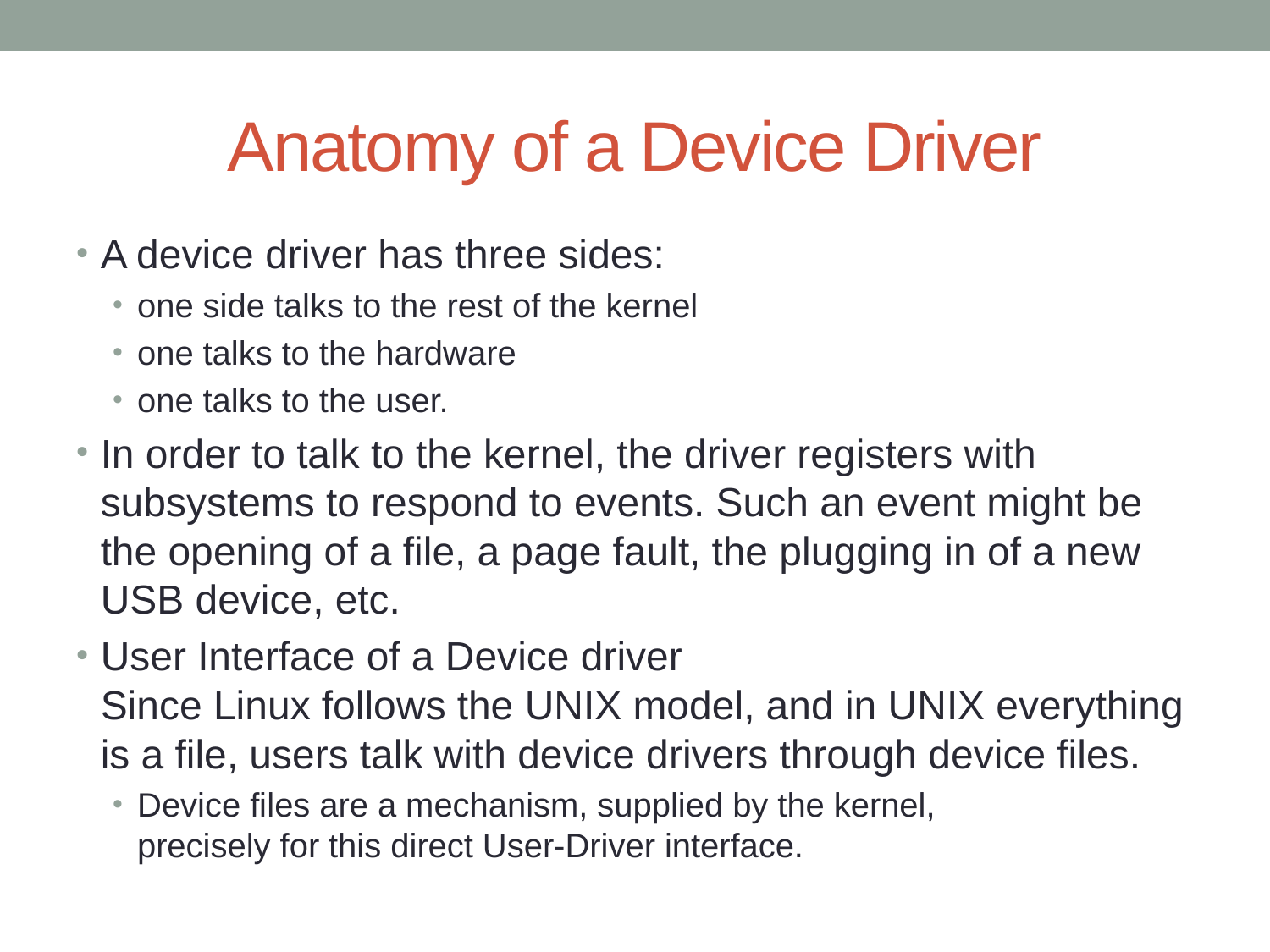

# Anatomy of a Device Driver
A device driver has three sides:
one side talks to the rest of the kernel
one talks to the hardware
one talks to the user.
In order to talk to the kernel, the driver registers with subsystems to respond to events. Such an event might be the opening of a file, a page fault, the plugging in of a new USB device, etc.
User Interface of a Device driver
Since Linux follows the UNIX model, and in UNIX everything is a file, users talk with device drivers through device files.
Device files are a mechanism, supplied by the kernel,
precisely for this direct User-Driver interface.